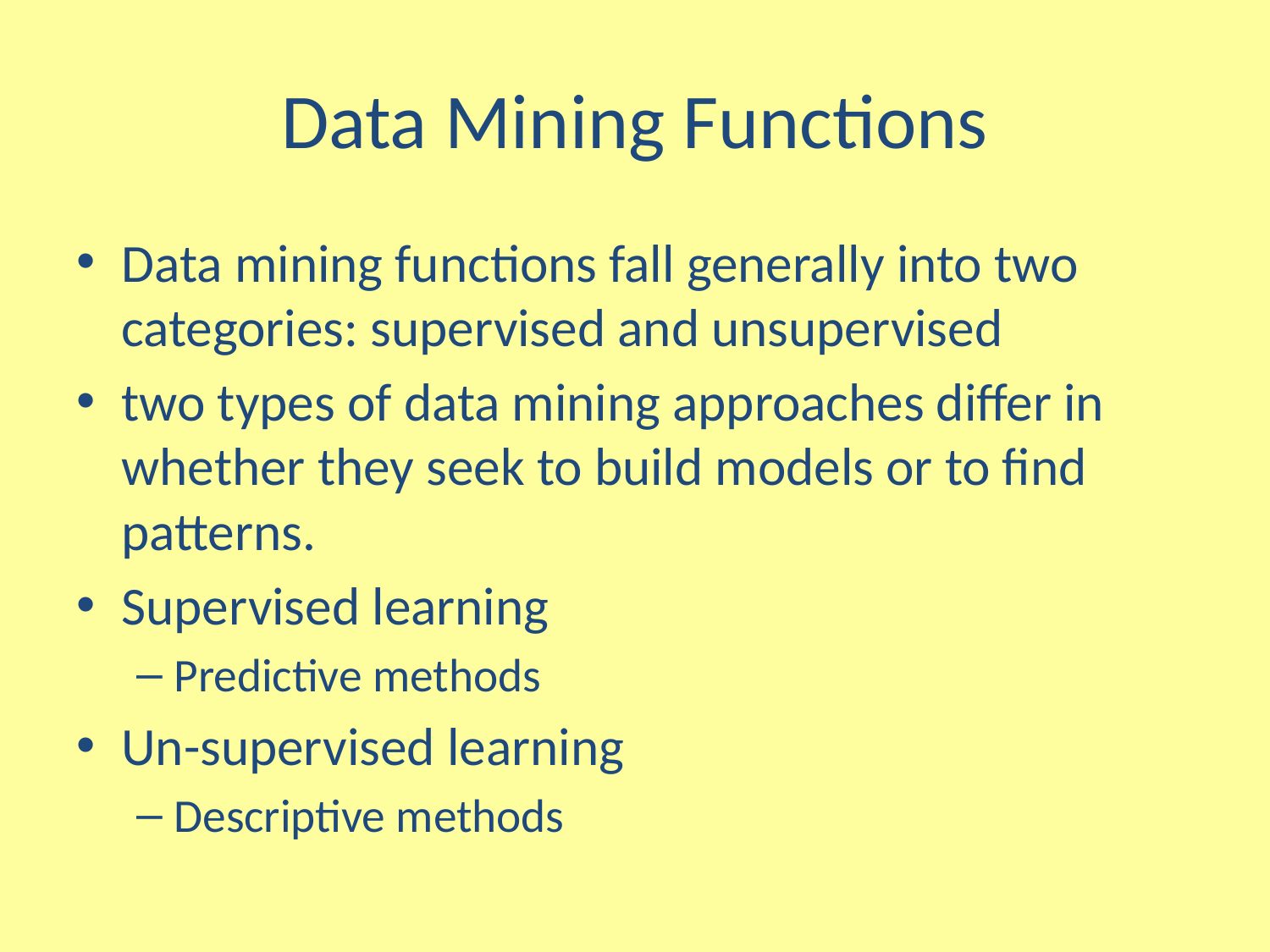

# Data Mining Functions
Data mining functions fall generally into two categories: supervised and unsupervised
two types of data mining approaches differ in whether they seek to build models or to find patterns.
Supervised learning
Predictive methods
Un-supervised learning
Descriptive methods